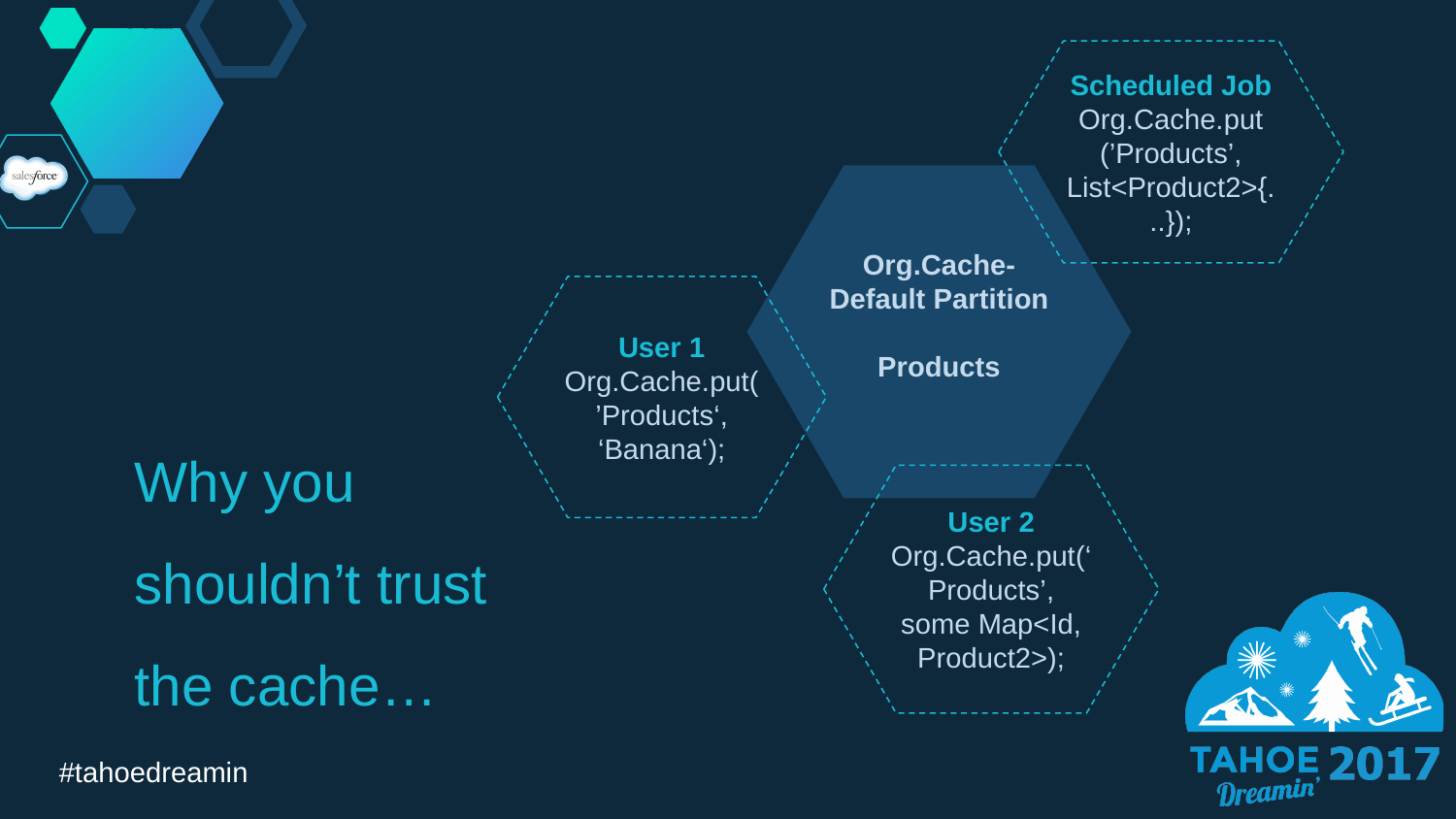

Scheduled Job
Org.Cache.put
(’Products’, List<Product2>{...});
Org.Cache-Default Partition

Products

User 1
Org.Cache.put(’Products‘,
‘Banana‘);
Why you
shouldn’t trust
the cache…
User 2
Org.Cache.put(‘Products’, some Map<Id, Product2>);